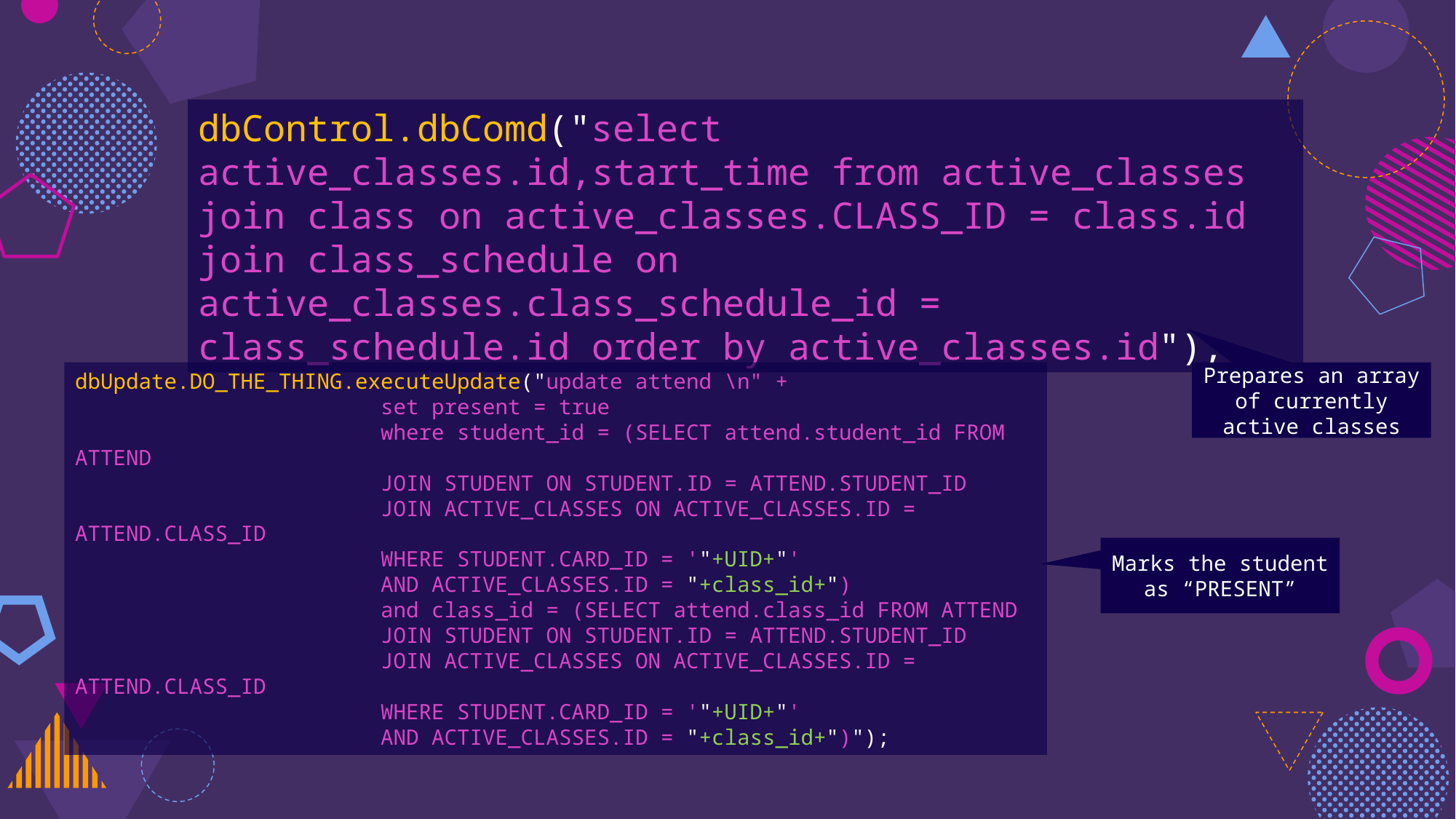

dbControl.dbComd("select active_classes.id,start_time from active_classes
join class on active_classes.CLASS_ID = class.id
join class_schedule on active_classes.class_schedule_id = class_schedule.id order by active_classes.id");
dbUpdate.DO_THE_THING.executeUpdate("update attend \n" +
                        set present = true
                        where student_id = (SELECT attend.student_id FROM ATTEND
                        JOIN STUDENT ON STUDENT.ID = ATTEND.STUDENT_ID
                        JOIN ACTIVE_CLASSES ON ACTIVE_CLASSES.ID = ATTEND.CLASS_ID
                        WHERE STUDENT.CARD_ID = '"+UID+"'
                        AND ACTIVE_CLASSES.ID = "+class_id+")
                        and class_id = (SELECT attend.class_id FROM ATTEND
                        JOIN STUDENT ON STUDENT.ID = ATTEND.STUDENT_ID
                        JOIN ACTIVE_CLASSES ON ACTIVE_CLASSES.ID = ATTEND.CLASS_ID
                        WHERE STUDENT.CARD_ID = '"+UID+"'
                        AND ACTIVE_CLASSES.ID = "+class_id+")");
Prepares an array of currently active classes
Marks the student as “PRESENT”